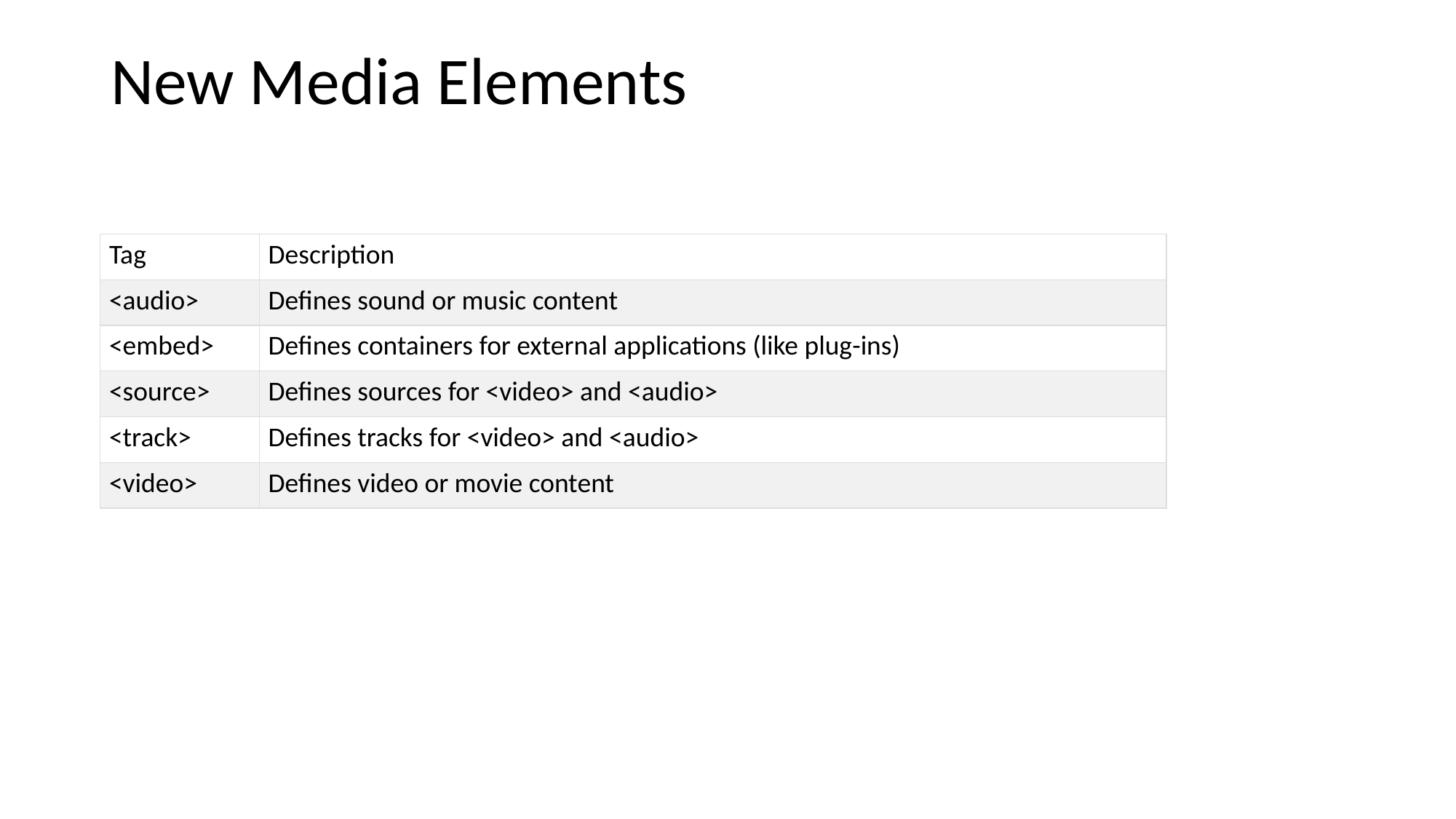

# New Media Elements
| Tag | Description |
| --- | --- |
| <audio> | Defines sound or music content |
| <embed> | Defines containers for external applications (like plug-ins) |
| <source> | Defines sources for <video> and <audio> |
| <track> | Defines tracks for <video> and <audio> |
| <video> | Defines video or movie content |